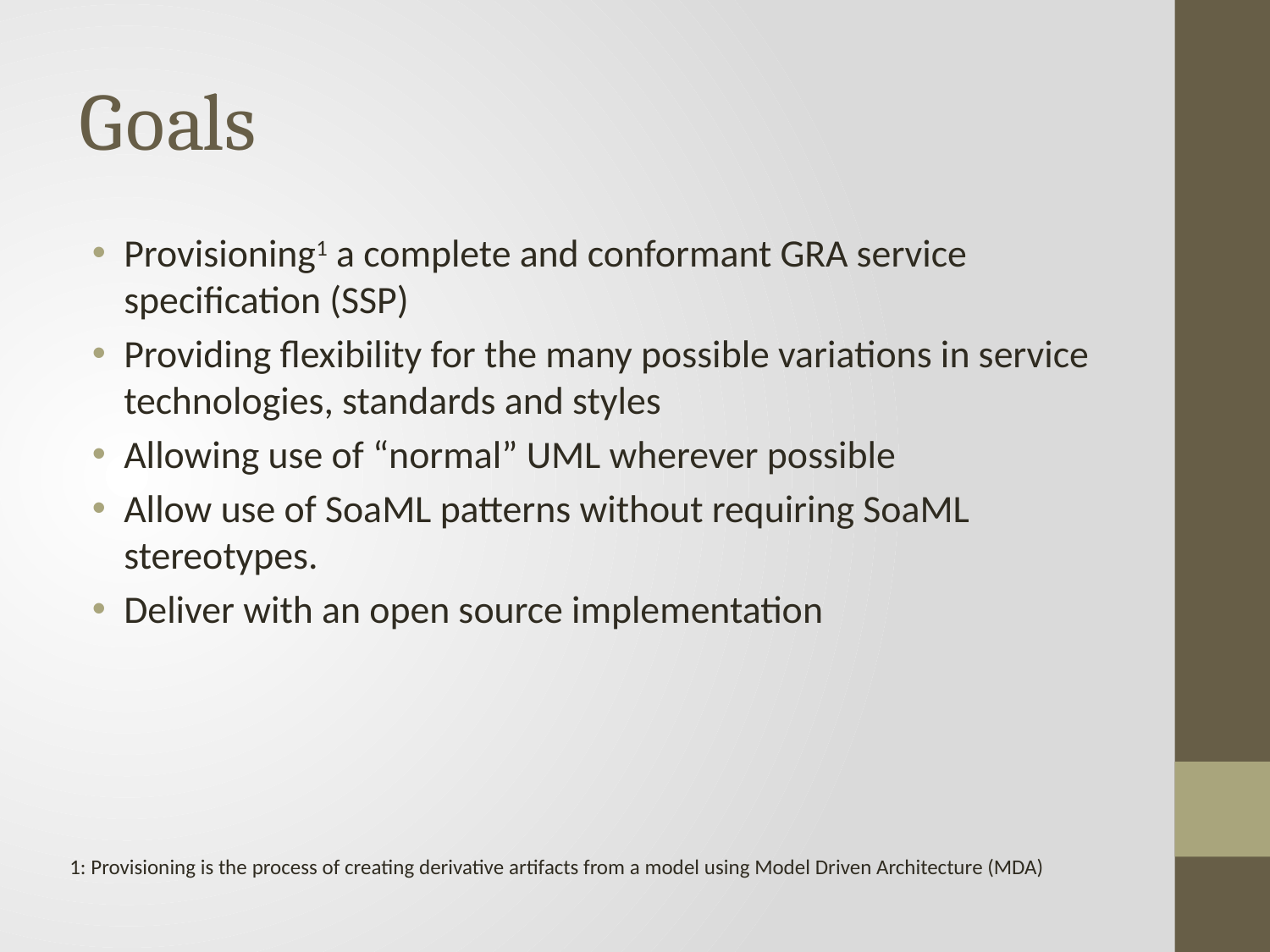

# Goals
Provisioning1 a complete and conformant GRA service specification (SSP)
Providing flexibility for the many possible variations in service technologies, standards and styles
Allowing use of “normal” UML wherever possible
Allow use of SoaML patterns without requiring SoaML stereotypes.
Deliver with an open source implementation
1: Provisioning is the process of creating derivative artifacts from a model using Model Driven Architecture (MDA)